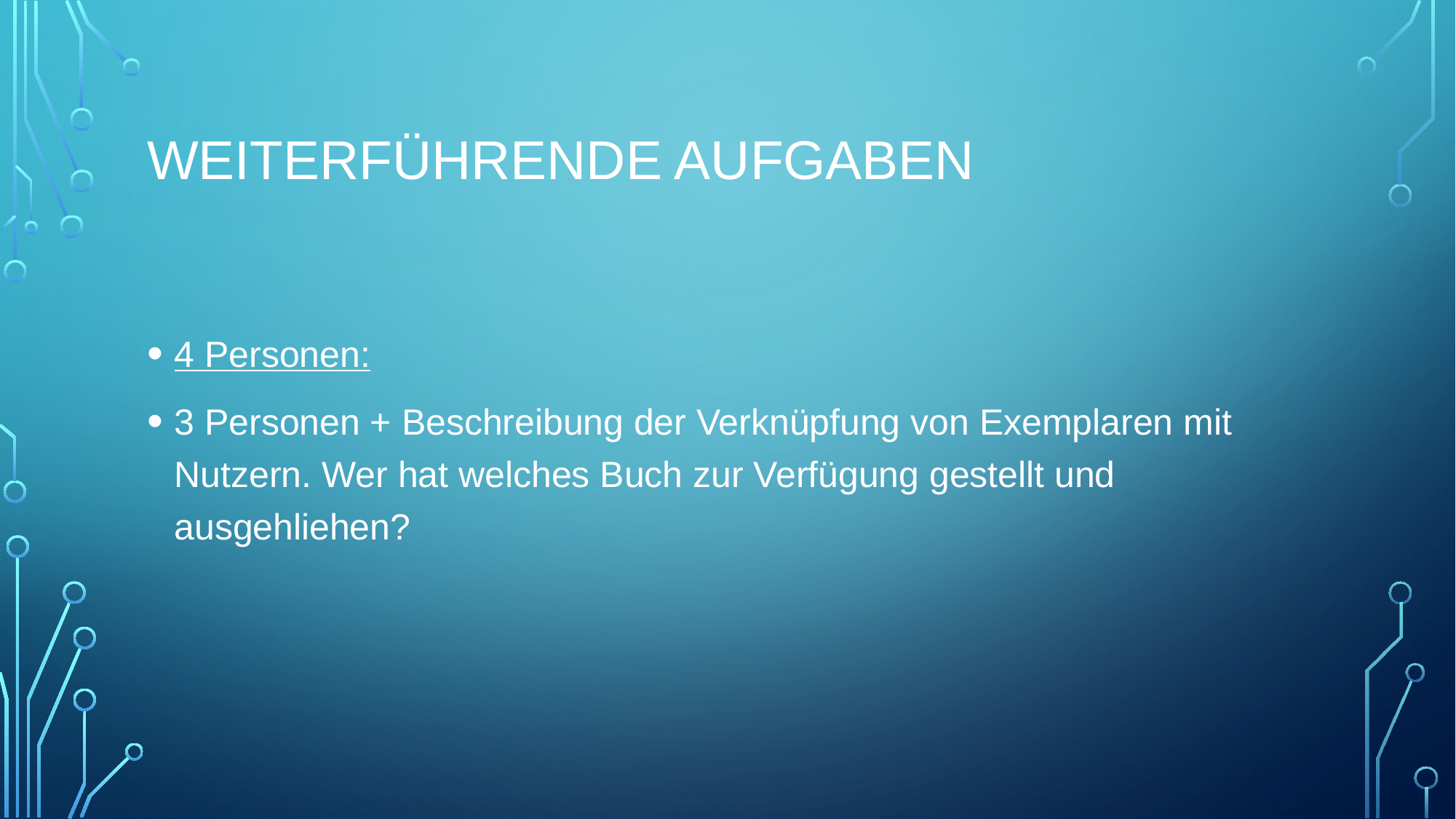

# Weiterführende Aufgaben
4 Personen:
3 Personen + Beschreibung der Verknüpfung von Exemplaren mit Nutzern. Wer hat welches Buch zur Verfügung gestellt und ausgehliehen?